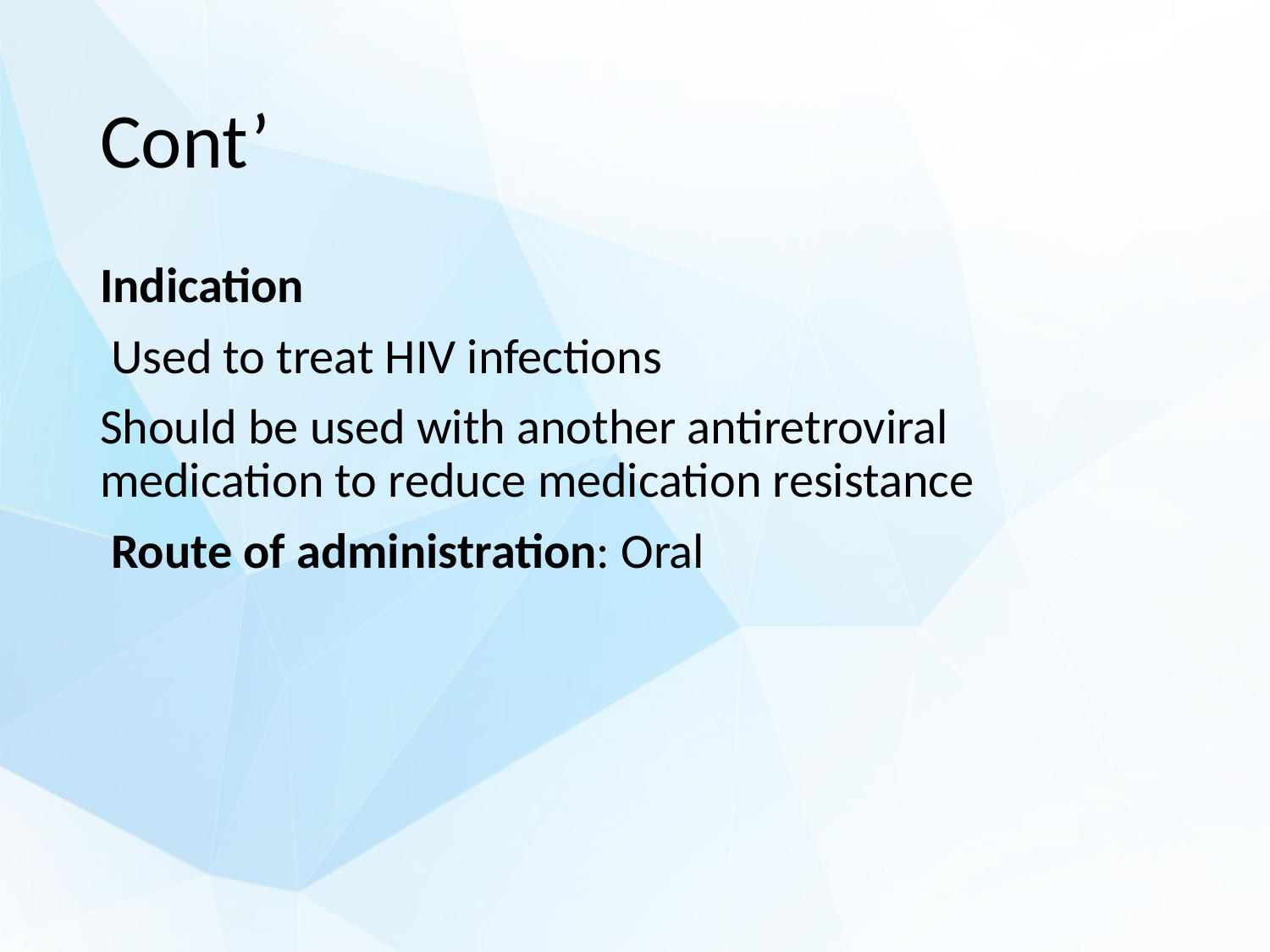

# Cont’
Indication
 Used to treat HIV infections
Should be used with another antiretroviral medication to reduce medication resistance
 Route of administration: Oral